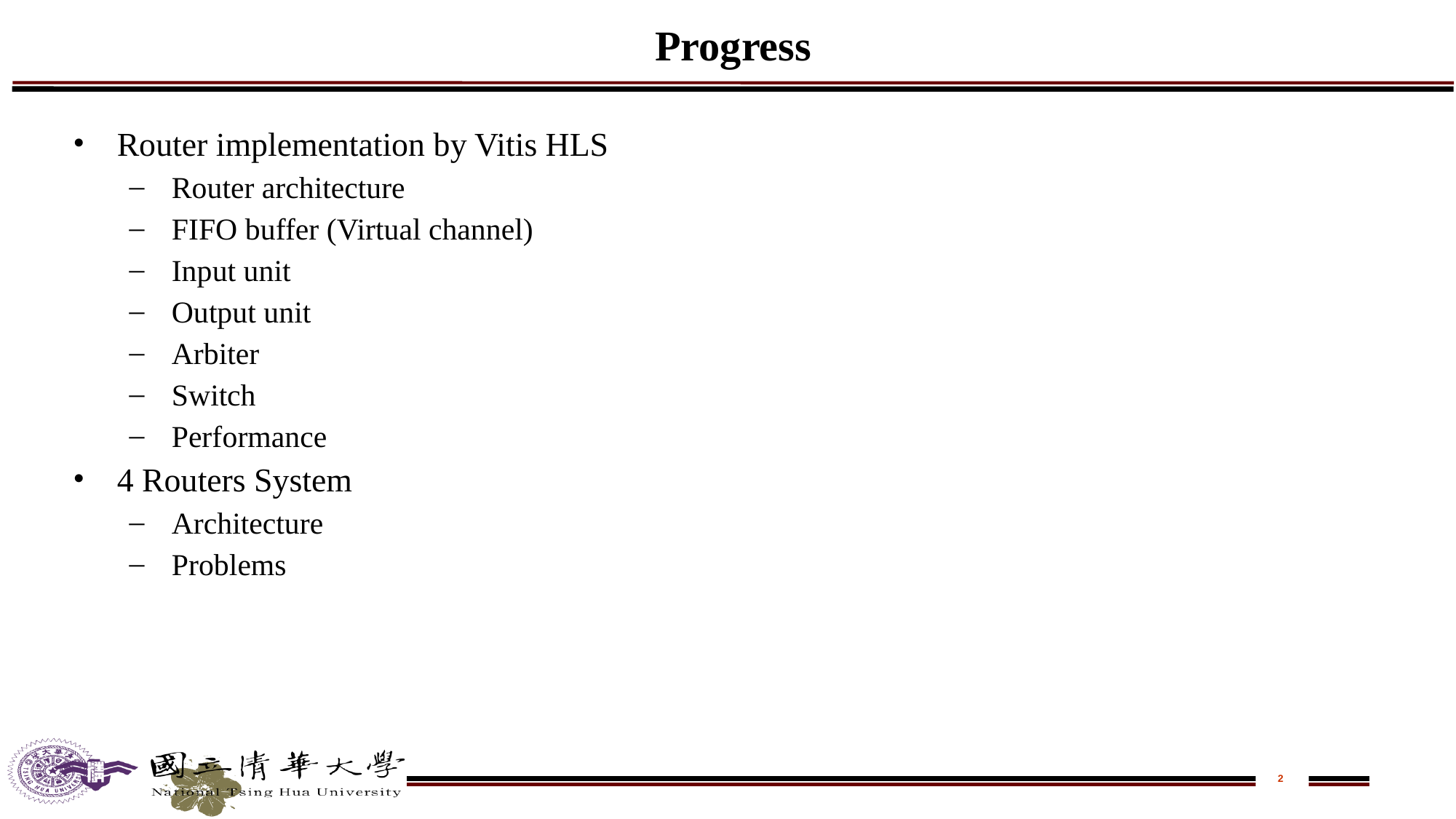

# Progress
Router implementation by Vitis HLS
Router architecture
FIFO buffer (Virtual channel)
Input unit
Output unit
Arbiter
Switch
Performance
4 Routers System
Architecture
Problems